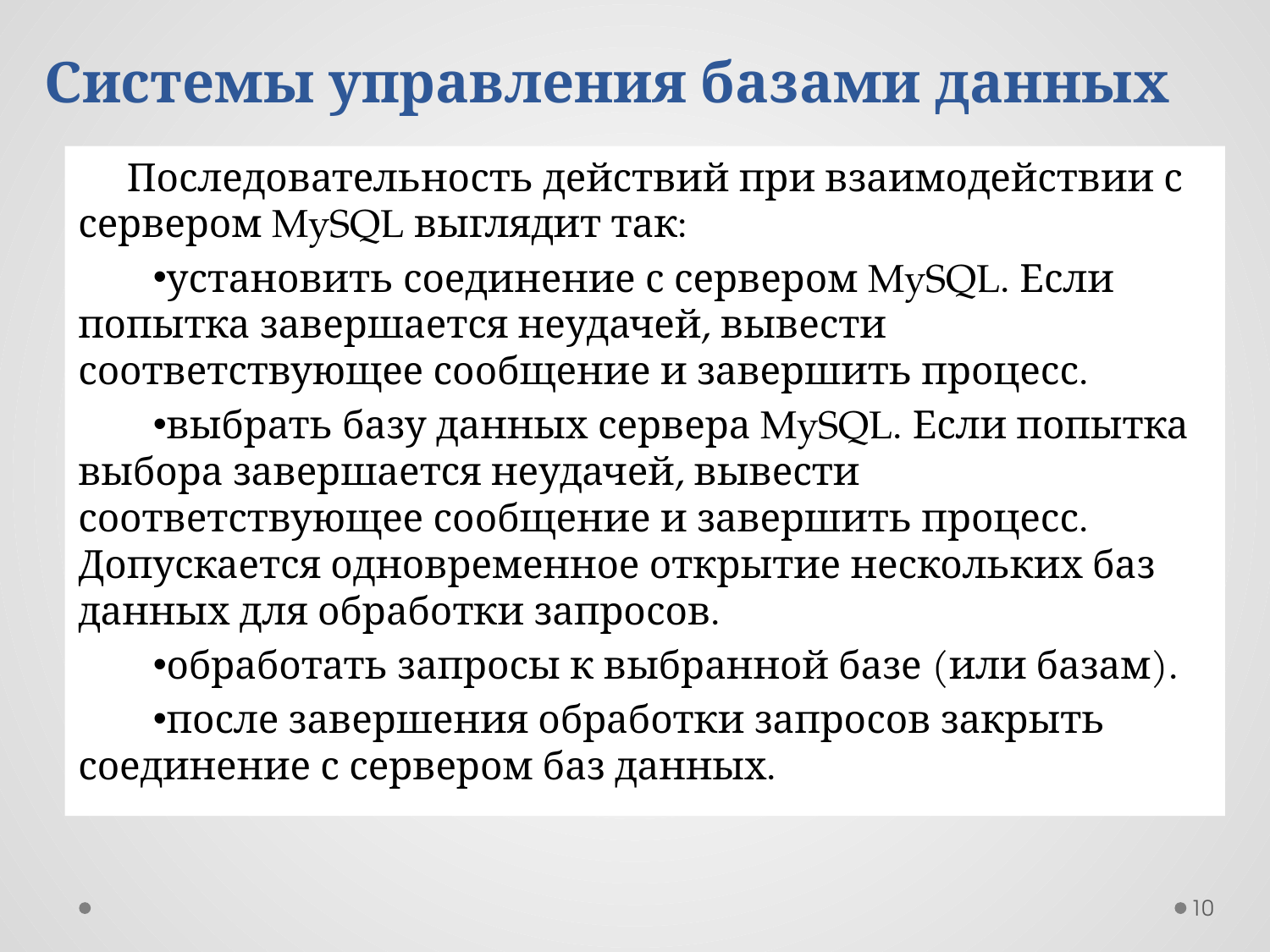

Системы управления базами данных
Последовательность действий при взаимодействии с сервером MySQL выглядит так:
установить соединение с сервером MySQL. Если попытка завершается неудачей, вывести соответствующее сообщение и завершить процесс.
выбрать базу данных сервера MySQL. Если попытка выбора завершается неудачей, вывести соответствующее сообщение и завершить процесс. Допускается одновременное открытие нескольких баз данных для обработки запросов.
обработать запросы к выбранной базе (или базам).
после завершения обработки запросов закрыть соединение с сервером баз данных.
10